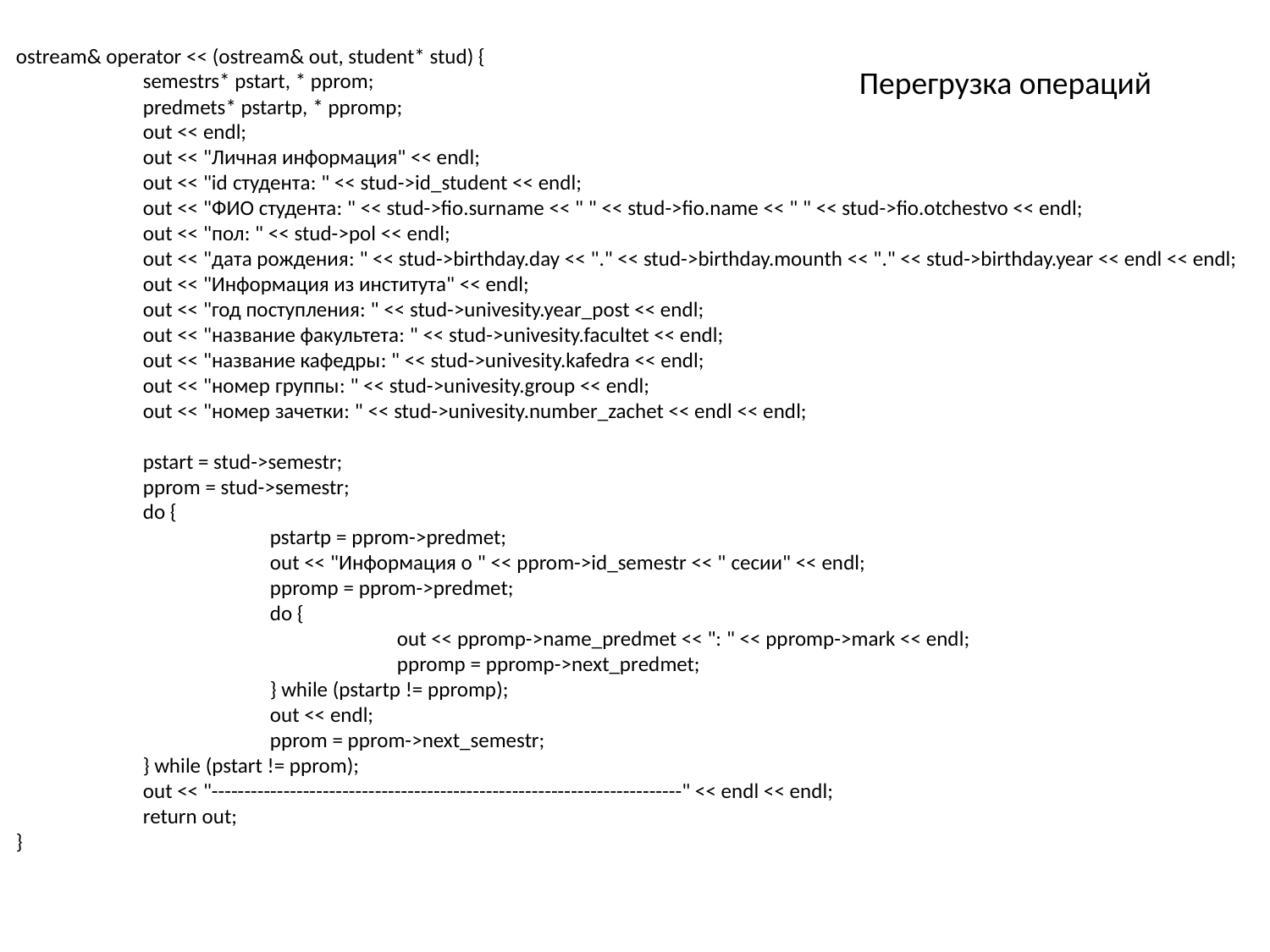

ostream& operator << (ostream& out, student* stud) {
	semestrs* pstart, * pprom;
	predmets* pstartp, * ppromp;
	out << endl;
	out << "Личная информация" << endl;
	out << "id студента: " << stud->id_student << endl;
	out << "ФИО студента: " << stud->fio.surname << " " << stud->fio.name << " " << stud->fio.otchestvo << endl;
	out << "пол: " << stud->pol << endl;
	out << "дата рождения: " << stud->birthday.day << "." << stud->birthday.mounth << "." << stud->birthday.year << endl << endl;
	out << "Информация из института" << endl;
	out << "год поступления: " << stud->univesity.year_post << endl;
	out << "название факультета: " << stud->univesity.facultet << endl;
	out << "название кафедры: " << stud->univesity.kafedra << endl;
	out << "номер группы: " << stud->univesity.group << endl;
	out << "номер зачетки: " << stud->univesity.number_zachet << endl << endl;

	pstart = stud->semestr;
	pprom = stud->semestr;
	do {
		pstartp = pprom->predmet;
		out << "Информация о " << pprom->id_semestr << " сесии" << endl;
		ppromp = pprom->predmet;
		do {
			out << ppromp->name_predmet << ": " << ppromp->mark << endl;
			ppromp = ppromp->next_predmet;
		} while (pstartp != ppromp);
		out << endl;
		pprom = pprom->next_semestr;
	} while (pstart != pprom);
	out << "------------------------------------------------------------------------" << endl << endl;
	return out;
}

Перегрузка операций